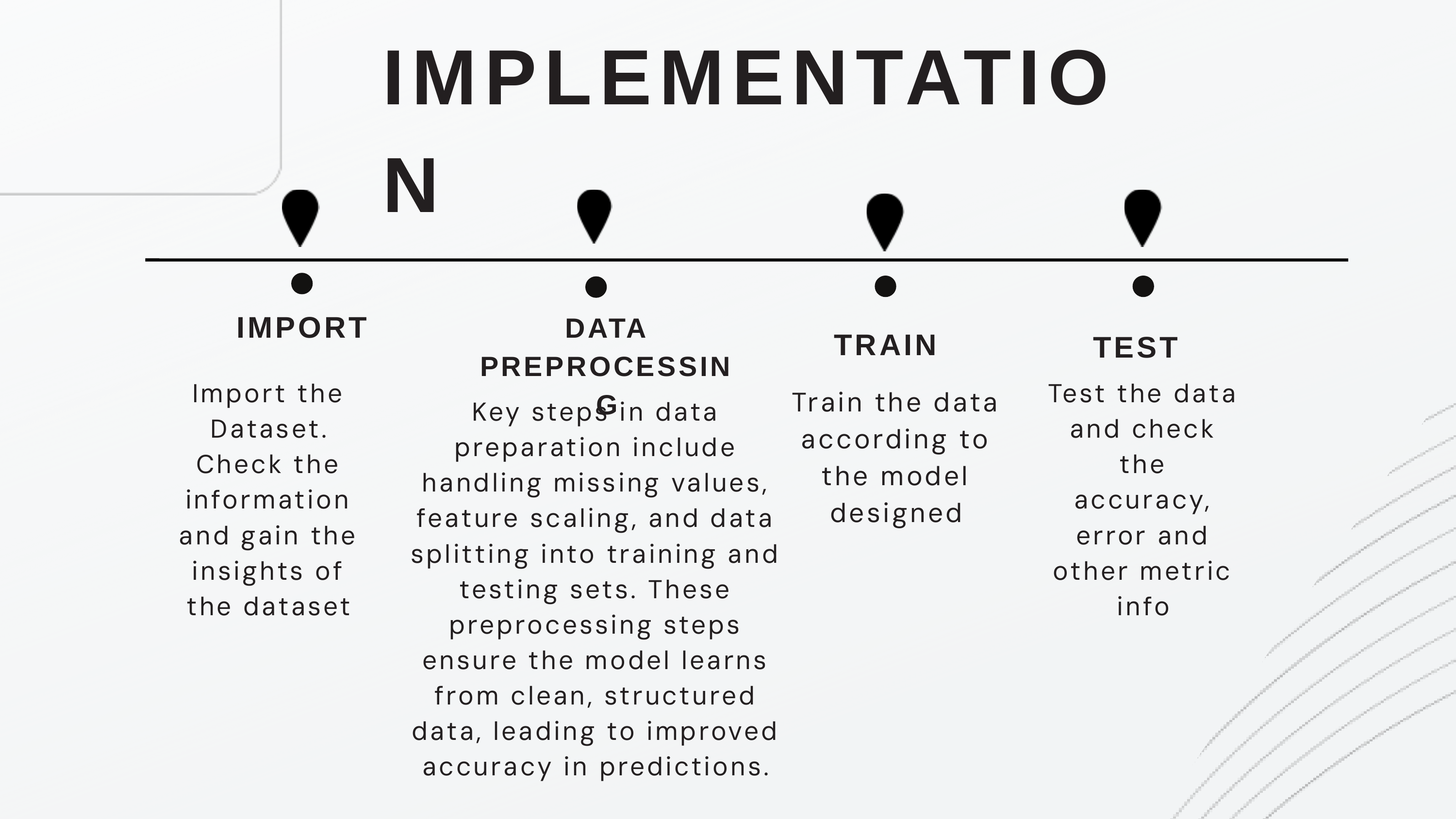

IMPLEMENTATION

IMPORT
DATA PREPROCESSING
TRAIN
TEST
Import the Dataset.
Check the information and gain the insights of the dataset
Test the data and check the accuracy, error and other metric info
Train the data according to the model designed

Key steps in data preparation include handling missing values, feature scaling, and data splitting into training and testing sets. These preprocessing steps ensure the model learns from clean, structured data, leading to improved accuracy in predictions.